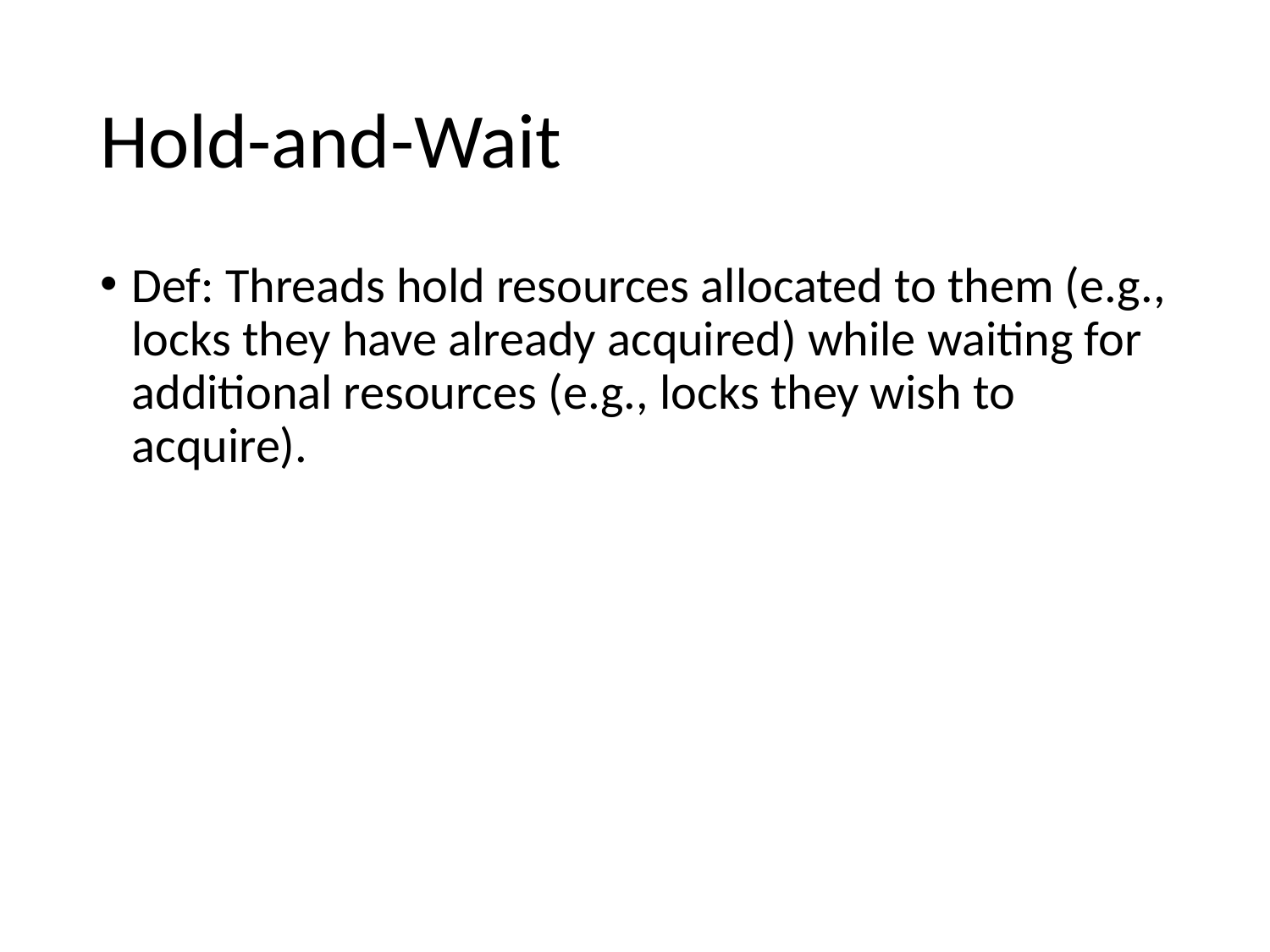

# Hold-and-Wait
Def: Threads hold resources allocated to them (e.g., locks they have already acquired) while waiting for additional resources (e.g., locks they wish to acquire).